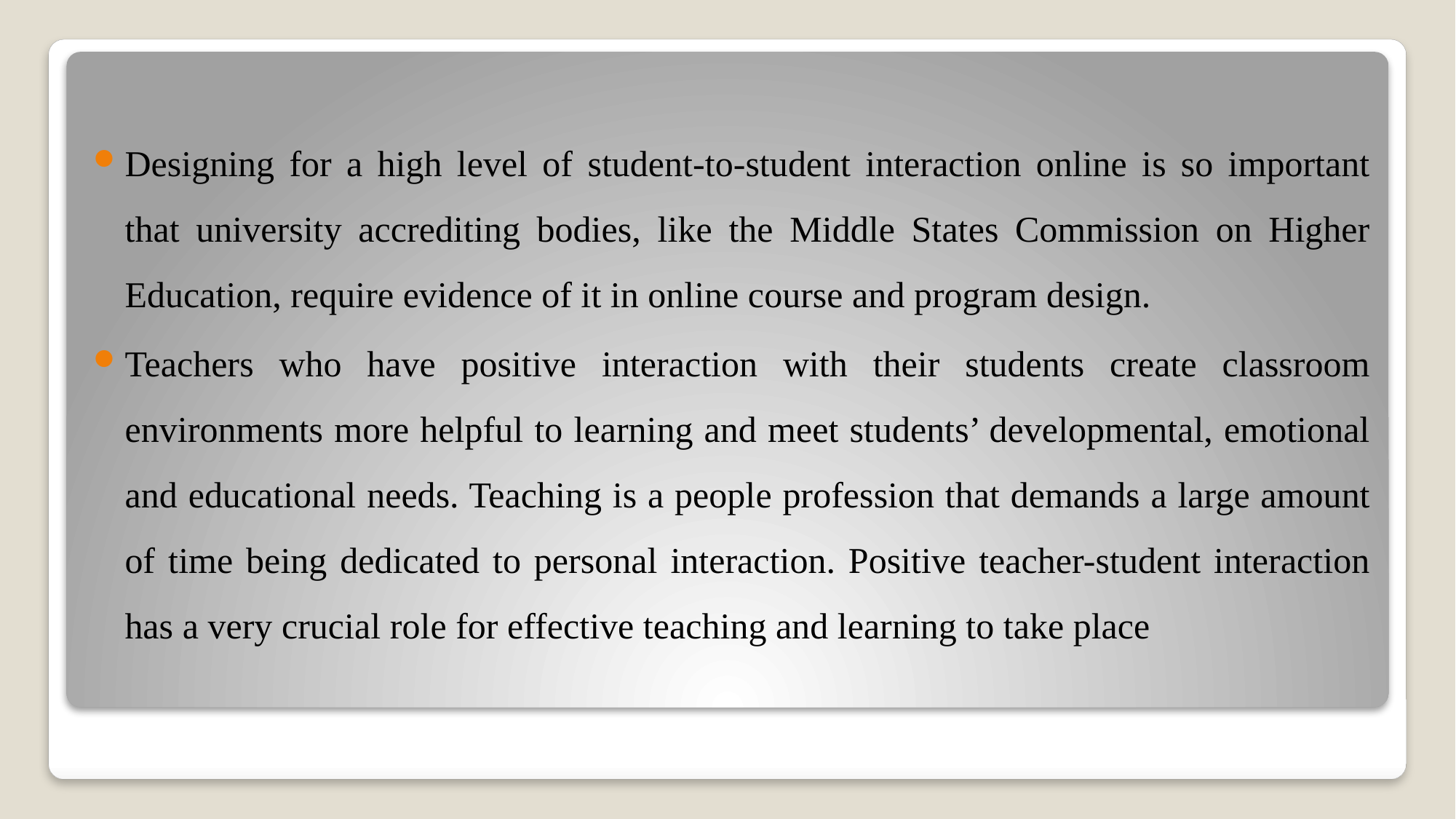

Designing for a high level of student-to-student interaction online is so important that university accrediting bodies, like the Middle States Commission on Higher Education, require evidence of it in online course and program design.
Teachers who have positive interaction with their students create classroom environments more helpful to learning and meet students’ developmental, emotional and educational needs. Teaching is a people profession that demands a large amount of time being dedicated to personal interaction. Positive teacher-student interaction has a very crucial role for effective teaching and learning to take place